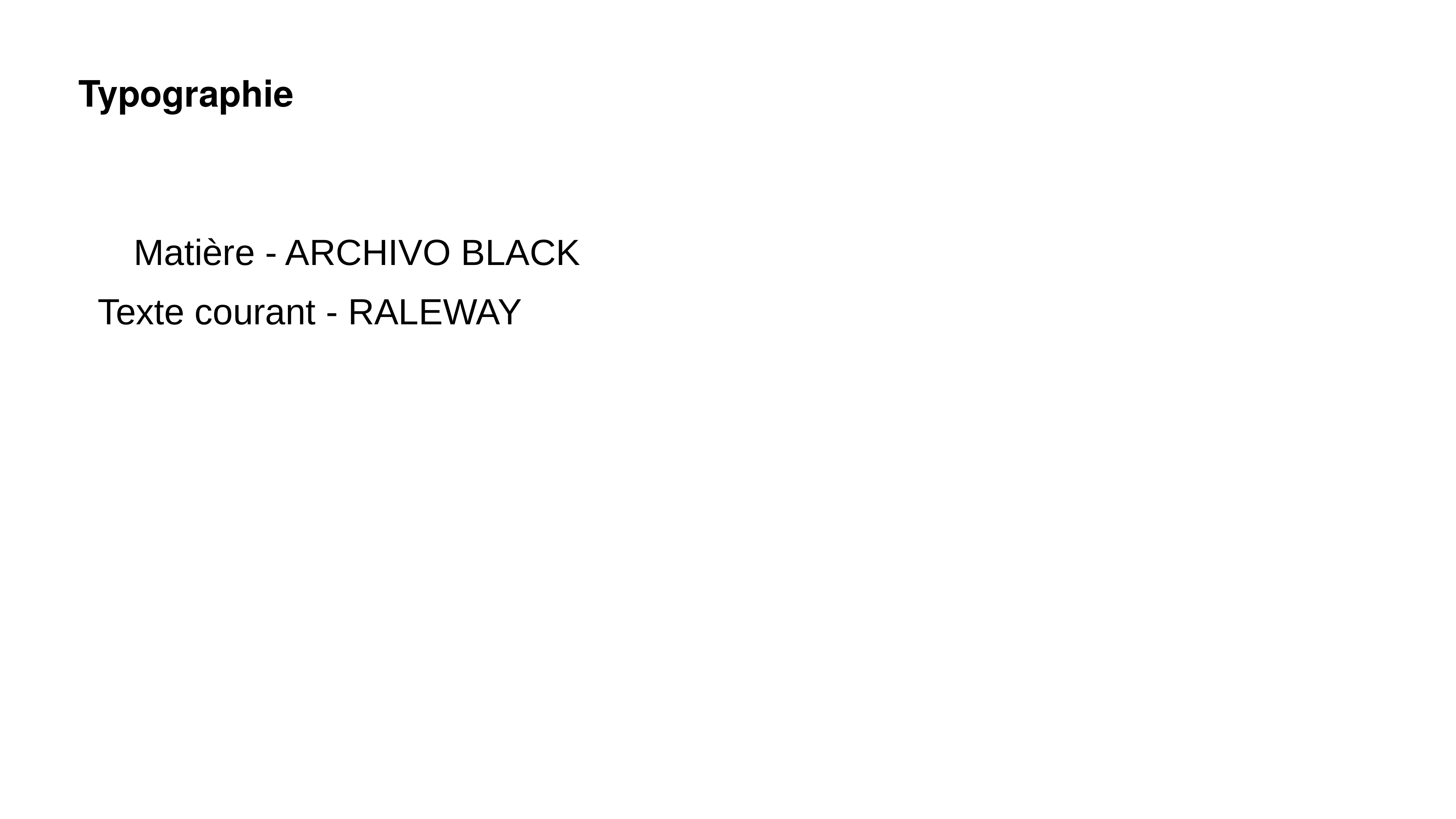

Typographie
Matière - ARCHIVO BLACK
Texte courant - RALEWAY